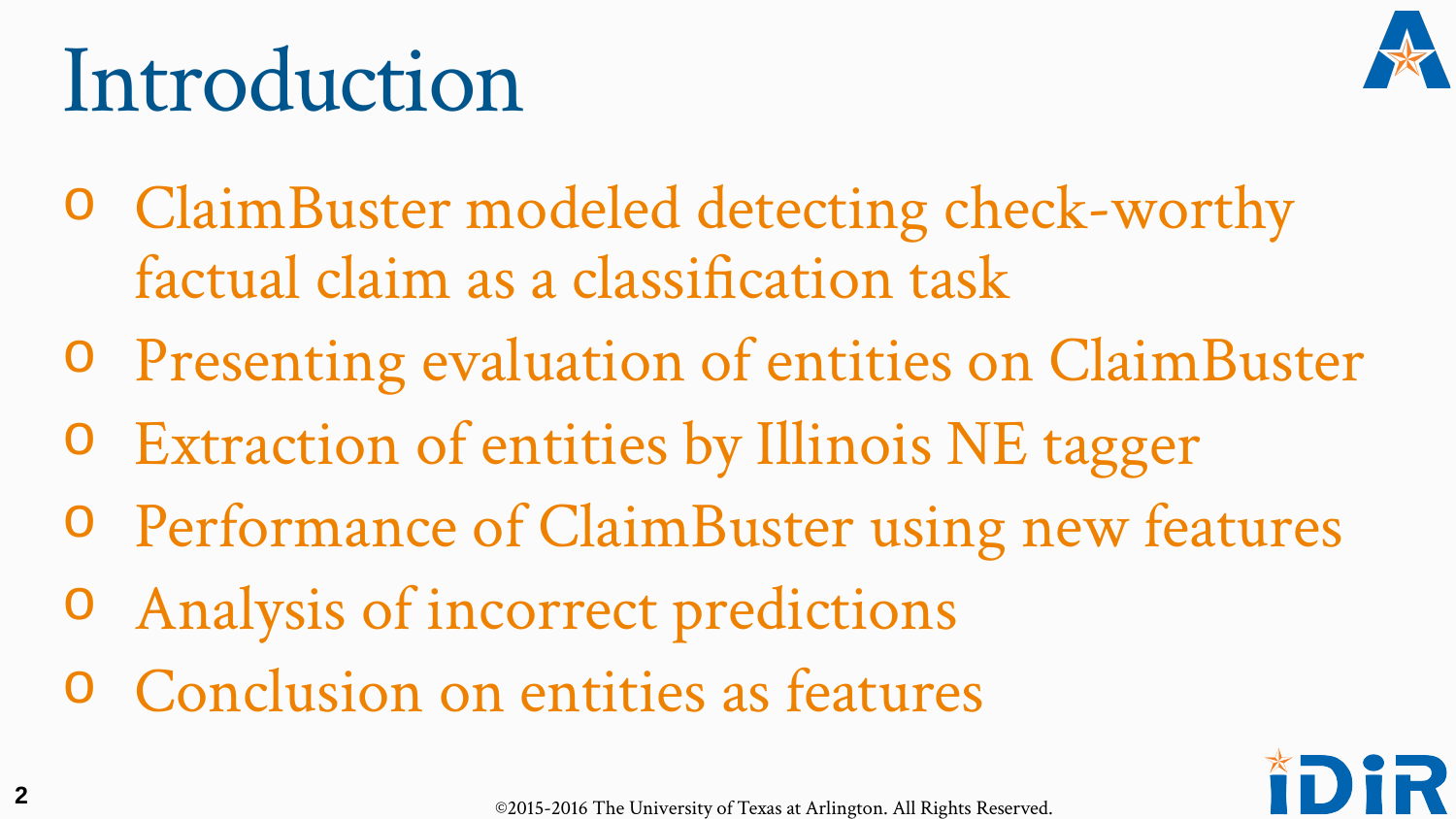

# Introduction
ClaimBuster modeled detecting check-worthy factual claim as a classification task
Presenting evaluation of entities on ClaimBuster
Extraction of entities by Illinois NE tagger
Performance of ClaimBuster using new features
Analysis of incorrect predictions
Conclusion on entities as features
2